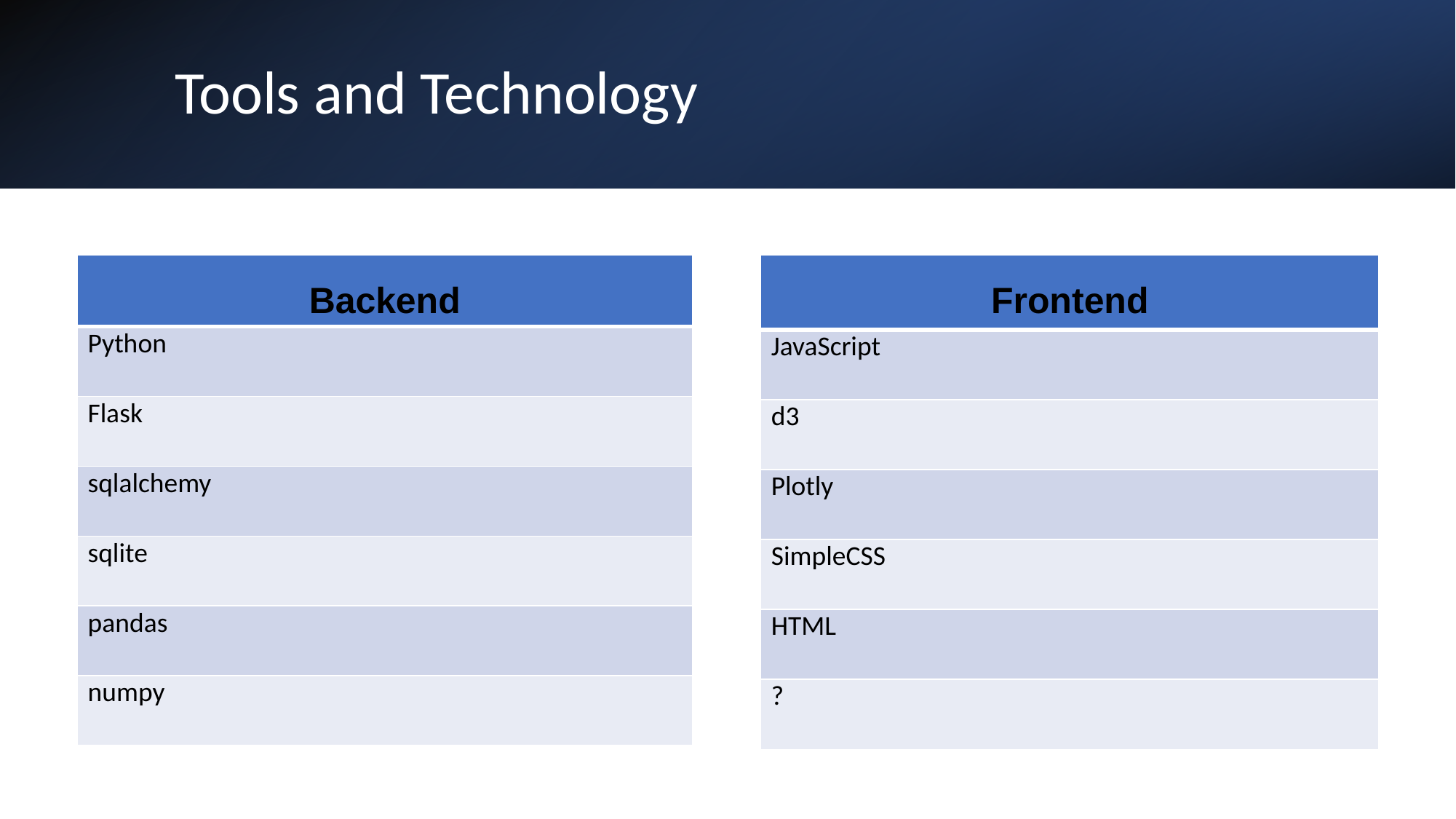

# Tools and Technology
| Backend |
| --- |
| Python |
| Flask |
| sqlalchemy |
| sqlite |
| pandas |
| numpy |
| Frontend |
| --- |
| JavaScript |
| d3 |
| Plotly |
| SimpleCSS |
| HTML |
| ? |